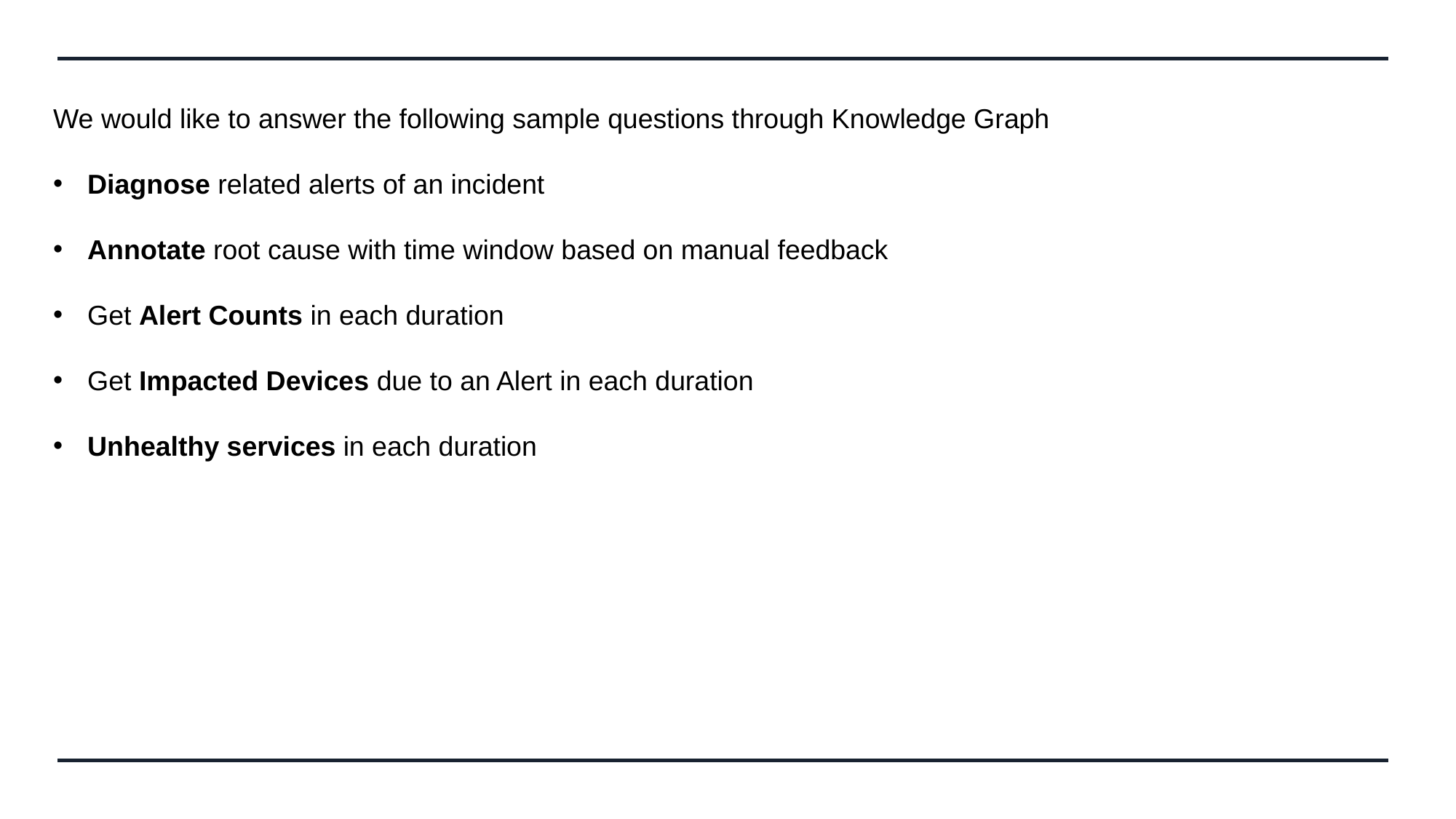

We would like to answer the following sample questions through Knowledge Graph

Diagnose related alerts of an incident

Annotate root cause with time window based on manual feedback

Get Alert Counts in each duration

Get Impacted Devices due to an Alert in each duration

Unhealthy services in each duration